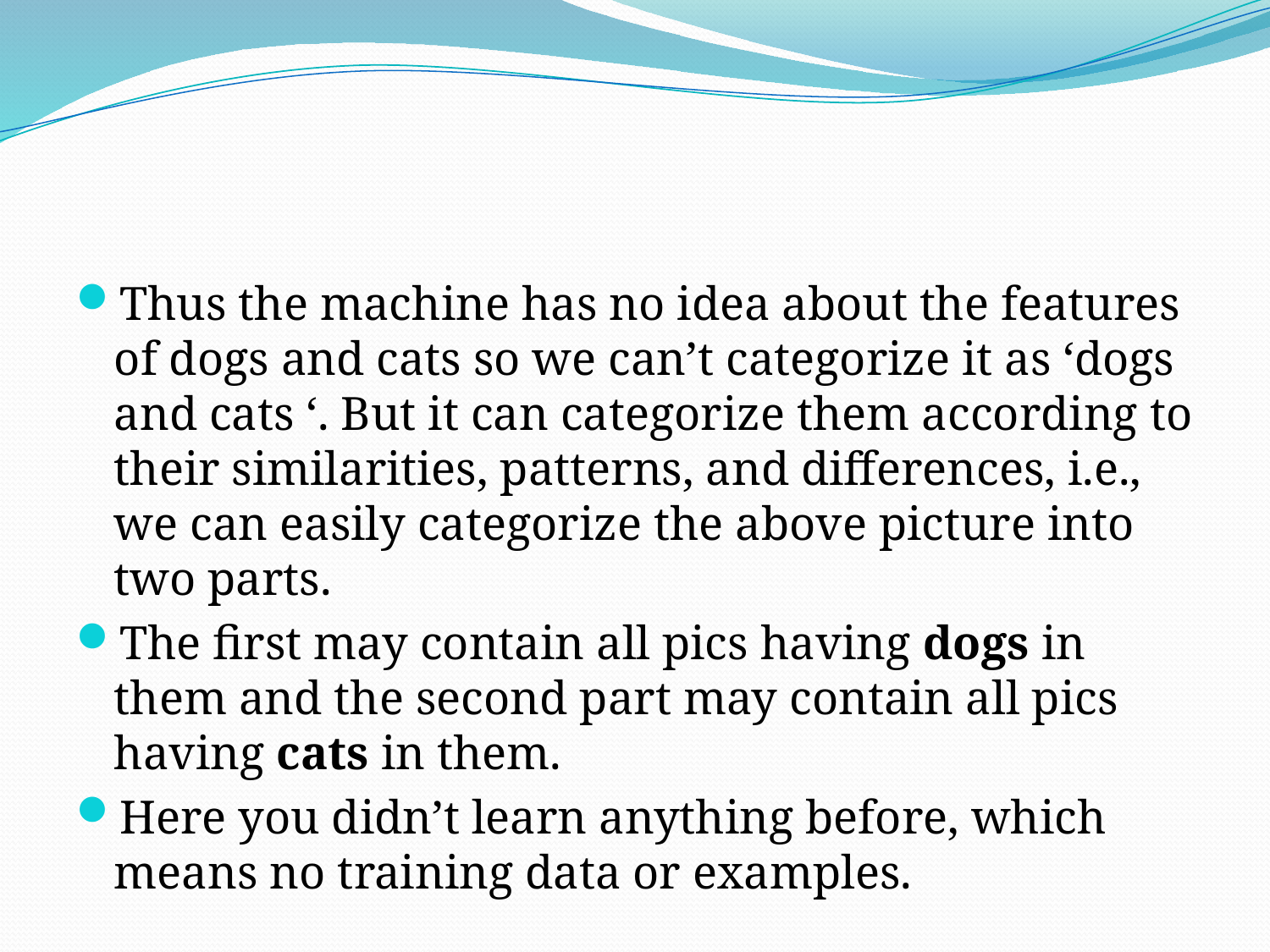

#
Thus the machine has no idea about the features of dogs and cats so we can’t categorize it as ‘dogs and cats ‘. But it can categorize them according to their similarities, patterns, and differences, i.e., we can easily categorize the above picture into two parts.
The first may contain all pics having dogs in them and the second part may contain all pics having cats in them.
Here you didn’t learn anything before, which means no training data or examples.